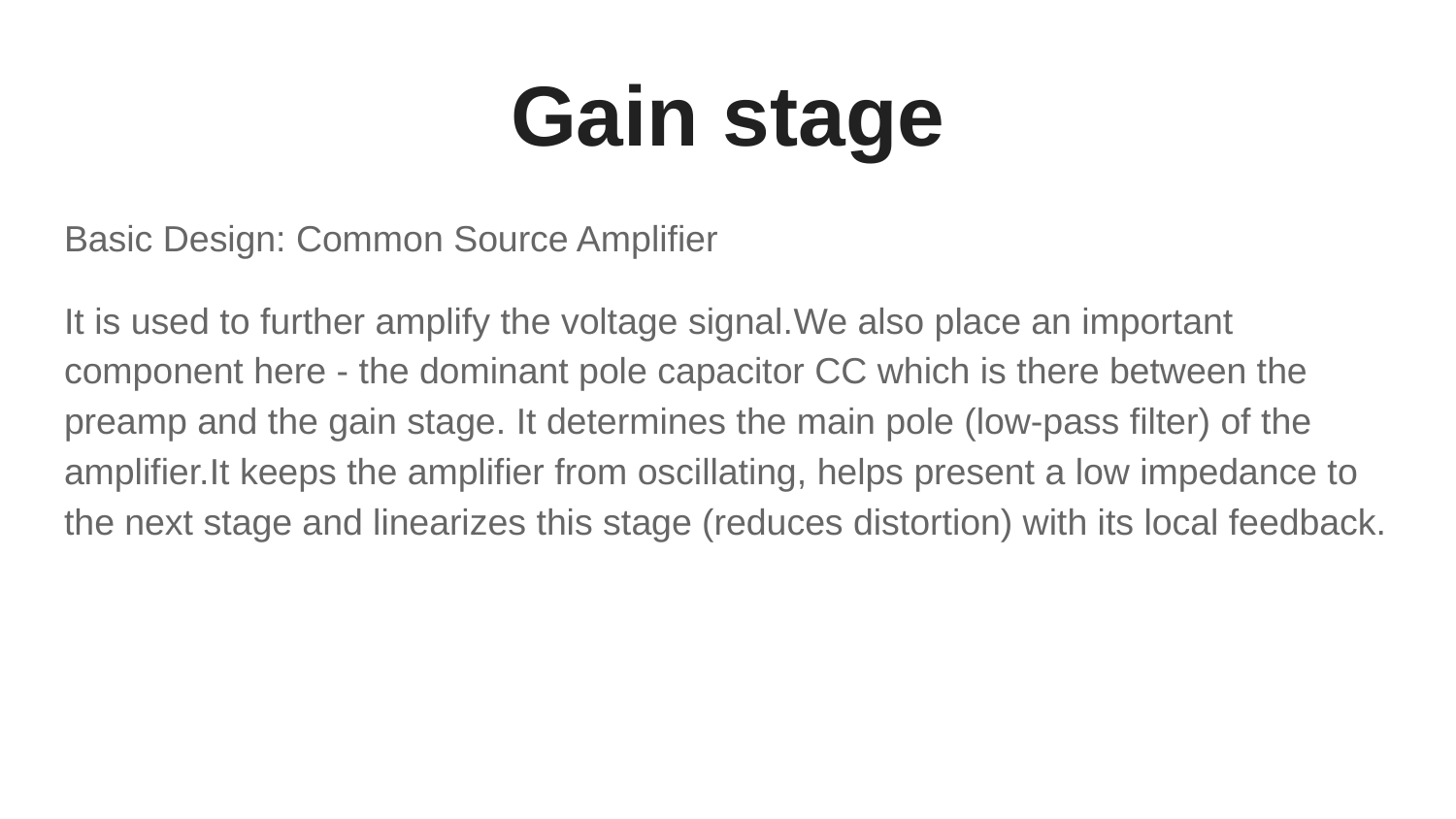

# Gain stage
Basic Design: Common Source Amplifier
It is used to further amplify the voltage signal.We also place an important component here - the dominant pole capacitor CC which is there between the preamp and the gain stage. It determines the main pole (low-pass filter) of the amplifier.It keeps the amplifier from oscillating, helps present a low impedance to the next stage and linearizes this stage (reduces distortion) with its local feedback.